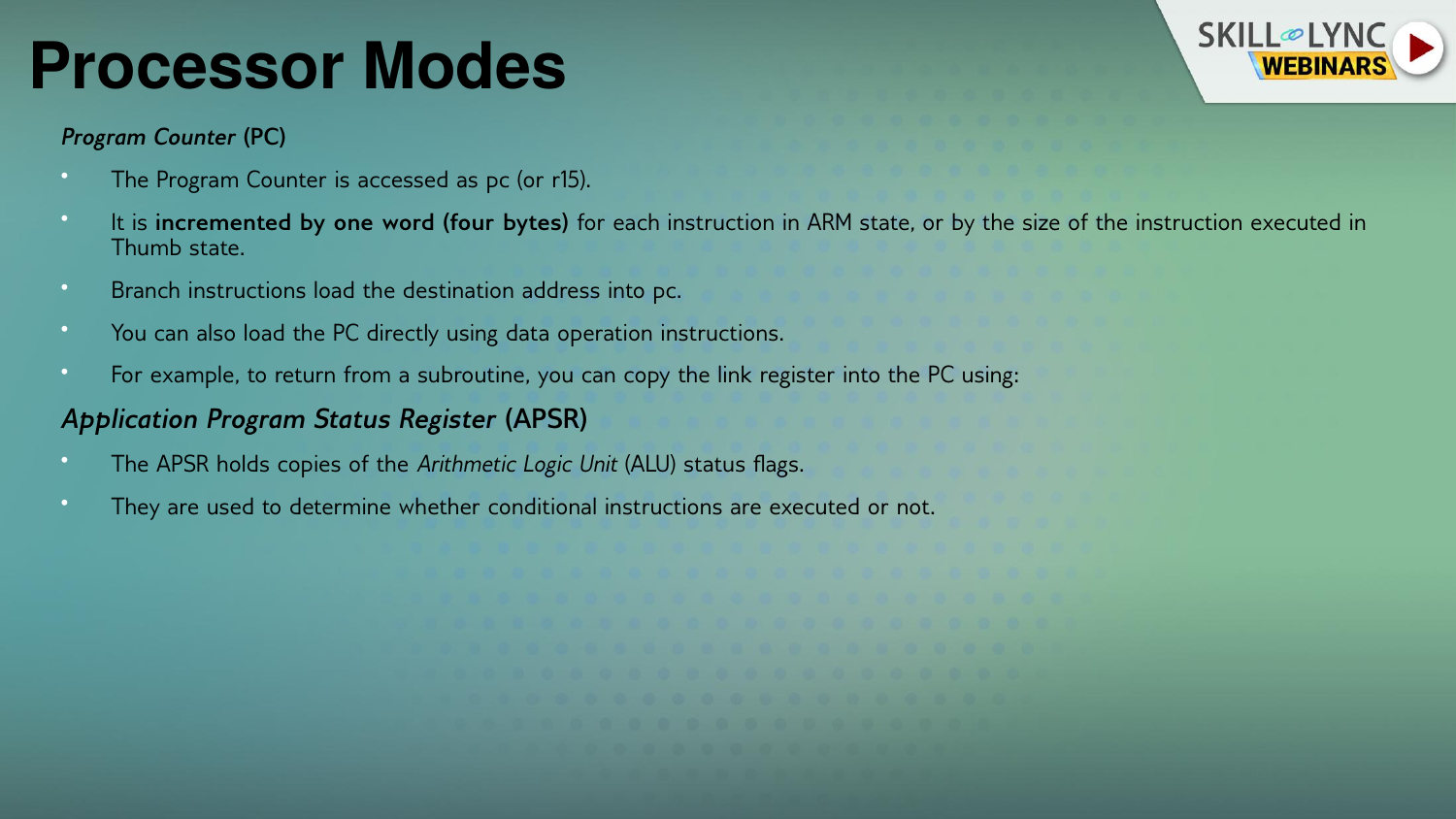

# Processor Modes
Program Counter (PC)
The Program Counter is accessed as pc (or r15).
It is incremented by one word (four bytes) for each instruction in ARM state, or by the size of the instruction executed in Thumb state.
Branch instructions load the destination address into pc.
You can also load the PC directly using data operation instructions.
For example, to return from a subroutine, you can copy the link register into the PC using:
Application Program Status Register (APSR)
The APSR holds copies of the Arithmetic Logic Unit (ALU) status flags.
They are used to determine whether conditional instructions are executed or not.